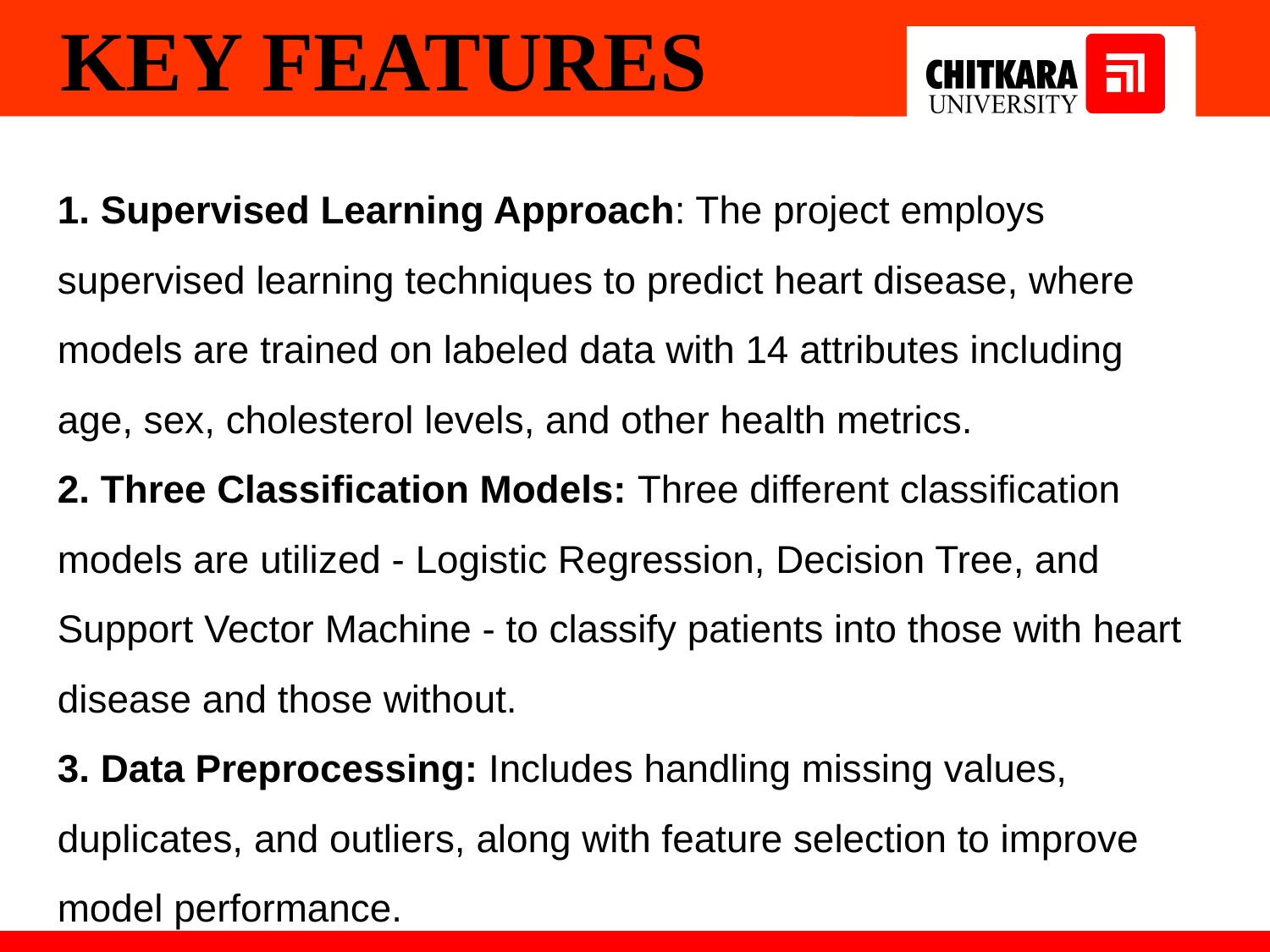

KEY FEATURES
1. Supervised Learning Approach: The project employs supervised learning techniques to predict heart disease, where models are trained on labeled data with 14 attributes including age, sex, cholesterol levels, and other health metrics.
2. Three Classification Models: Three different classification models are utilized - Logistic Regression, Decision Tree, and Support Vector Machine - to classify patients into those with heart disease and those without.
3. Data Preprocessing: Includes handling missing values, duplicates, and outliers, along with feature selection to improve model performance.